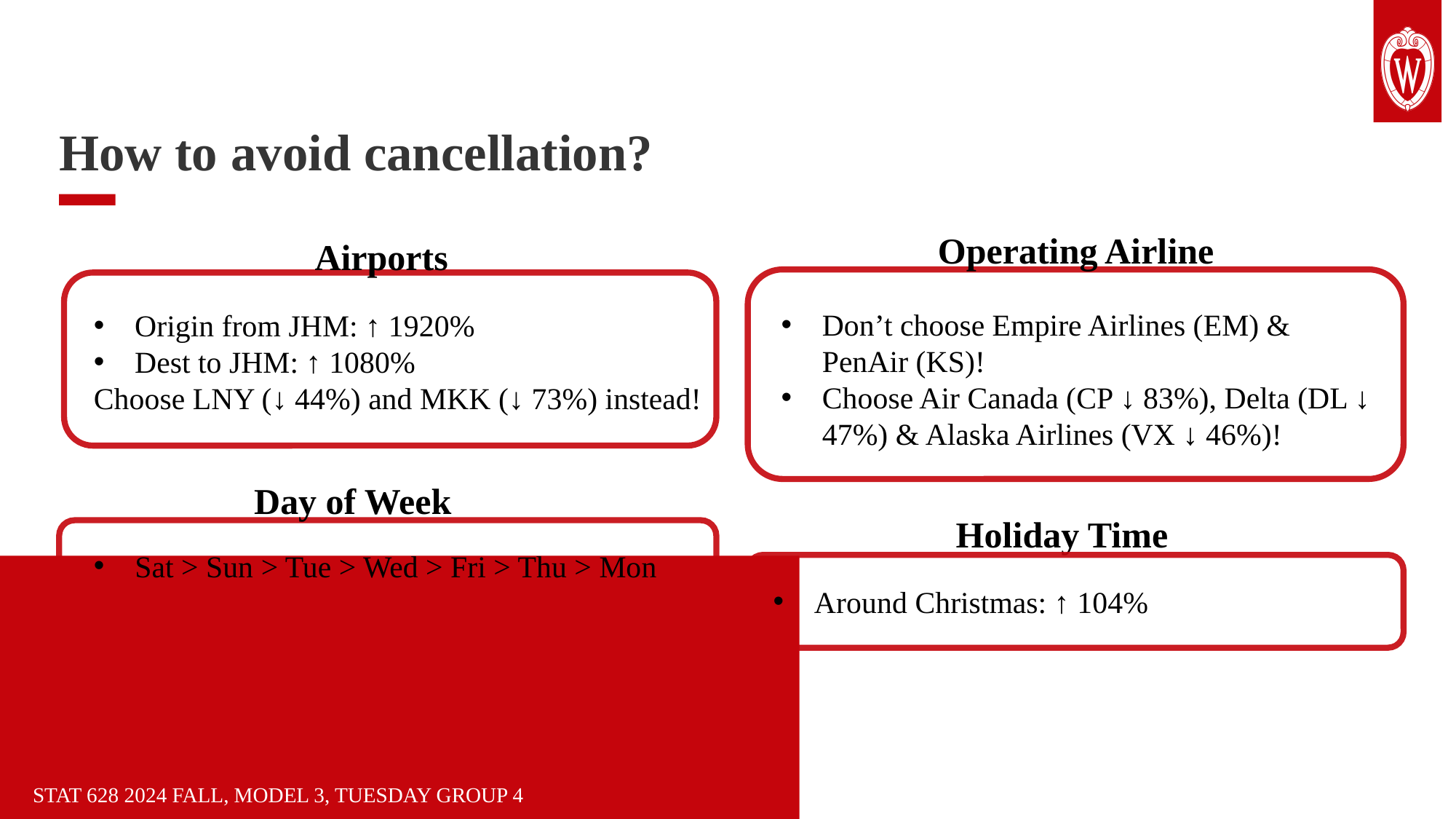

# How to avoid cancellation?
Operating Airline
Airports

Don’t choose Empire Airlines (EM) & PenAir (KS)!
Choose Air Canada (CP ↓ 83%), Delta (DL ↓ 47%) & Alaska Airlines (VX ↓ 46%)!
Origin from JHM: ↑‌ 1920%
Dest to JHM: ↑‌ 1080%
Choose LNY (↓ 44%) and MKK (↓ 73%) instead!
Day of Week
Holiday Time

Sat > Sun > Tue > Wed > Fri > Thu > Mon

Around Christmas: ↑‌ 104%
STAT 628 2024 FALL, MODEL 3, TUESDAY GROUP 4